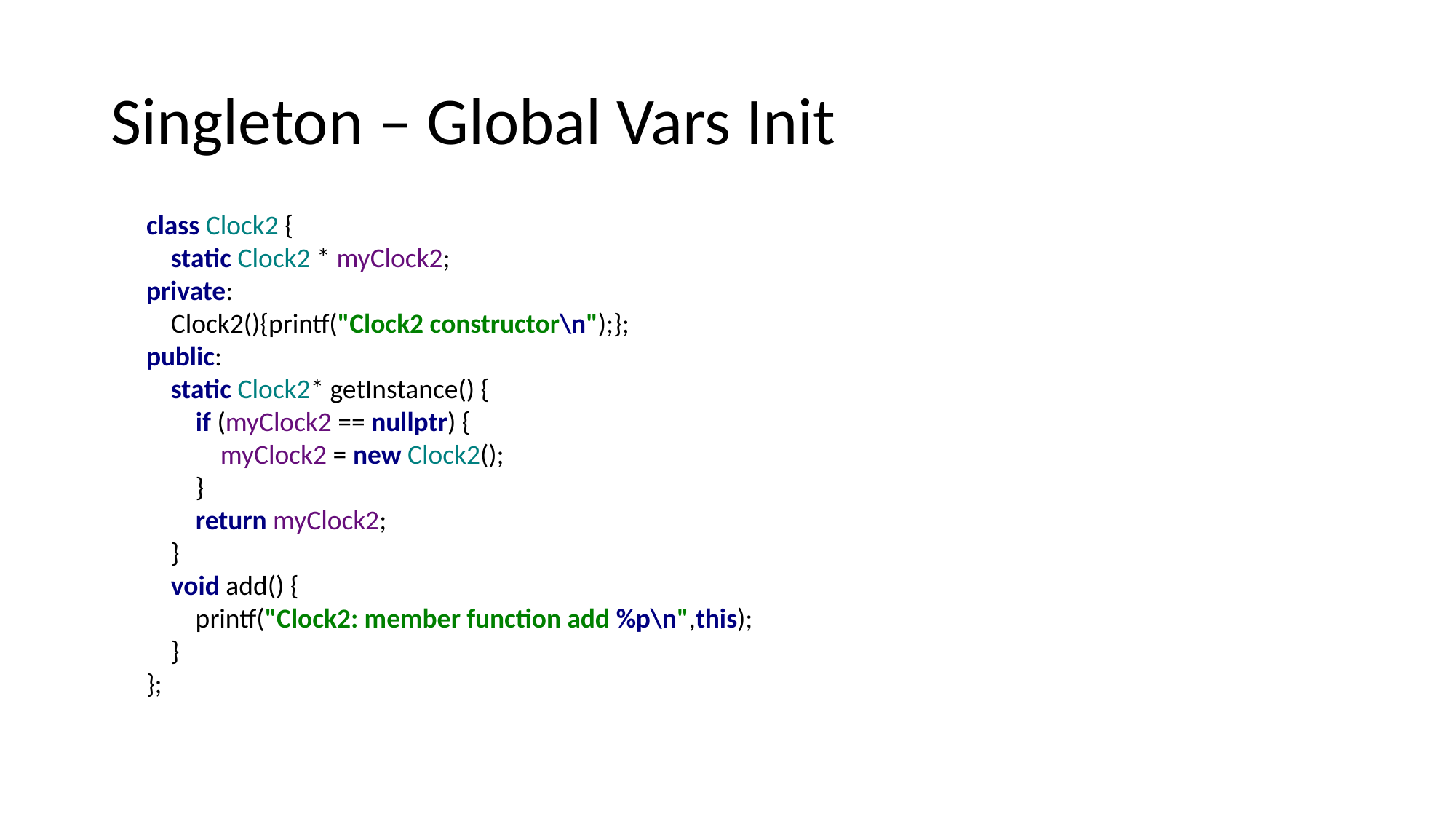

# Singleton – Global Vars Init

class Clock2 {
    static Clock2 * myClock2;
private:
    Clock2(){printf("Clock2 constructor\n");};
public:
    static Clock2* getInstance() {
        if (myClock2 == nullptr) {
            myClock2 = new Clock2();
        }
        return myClock2;
    }
    void add() {
        printf("Clock2: member function add %p\n",this);
    }
};